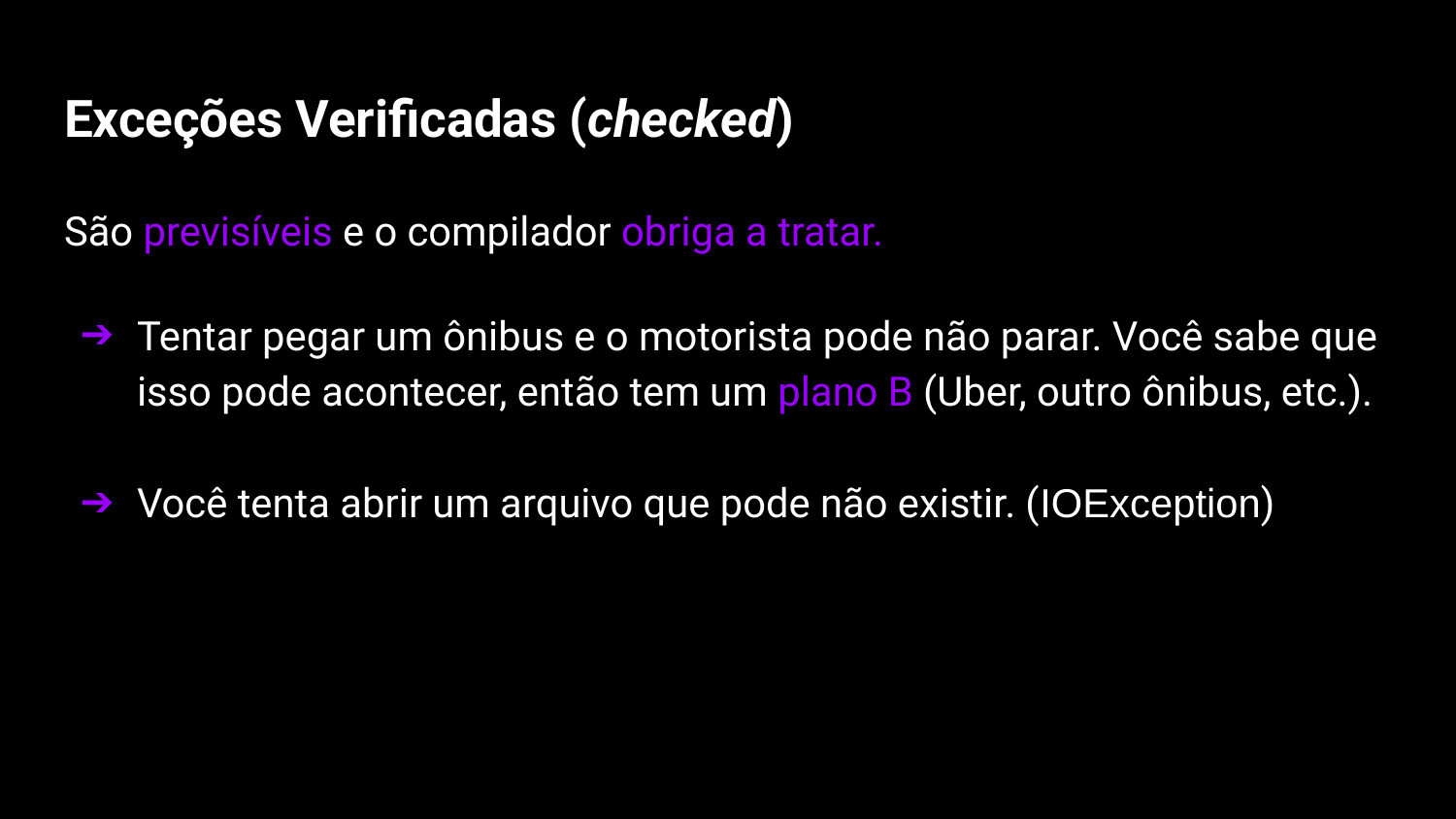

# Exceções Verificadas (checked)
São previsíveis e o compilador obriga a tratar.
Tentar pegar um ônibus e o motorista pode não parar. Você sabe que isso pode acontecer, então tem um plano B (Uber, outro ônibus, etc.).
Você tenta abrir um arquivo que pode não existir. (IOException)